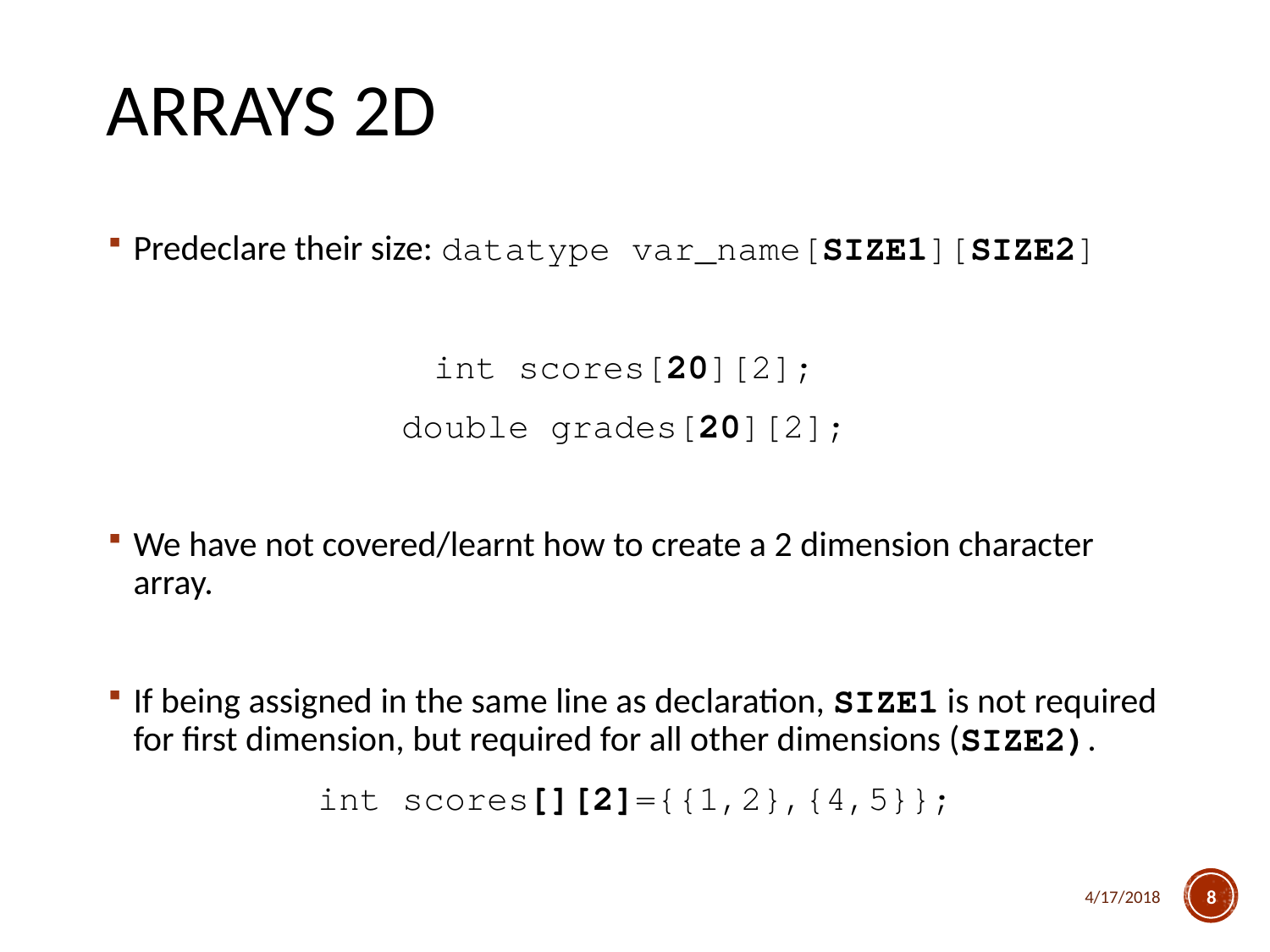

# Arrays 2D
Predeclare their size: datatype var_name[SIZE1][SIZE2]

int scores[20][2];
double grades[20][2];

We have not covered/learnt how to create a 2 dimension character array.

If being assigned in the same line as declaration, SIZE1 is not required for first dimension, but required for all other dimensions (SIZE2).
int scores[][2]={{1,2},{4,5}};

4/17/2018
8